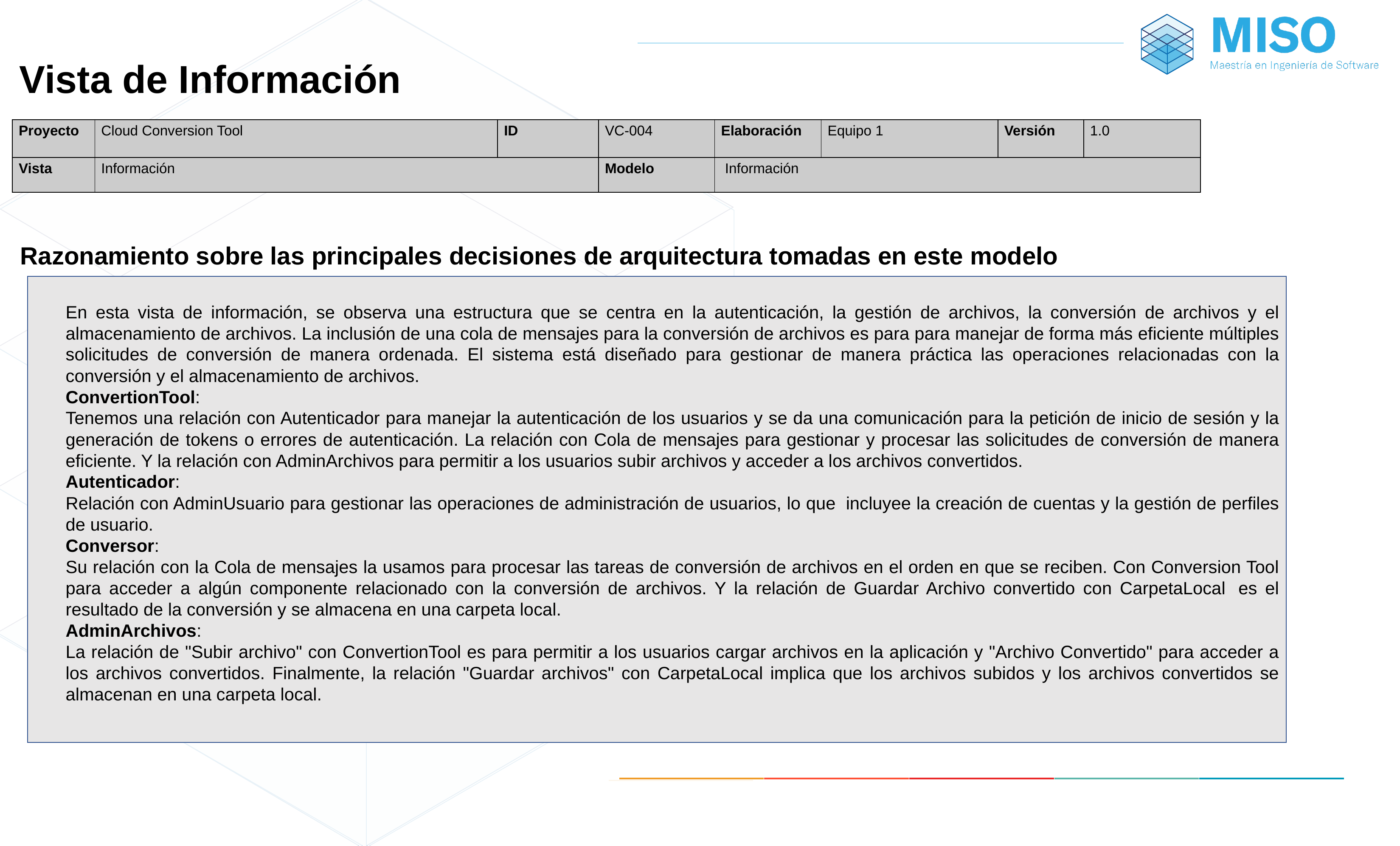

# Vista de Información
| Proyecto | Cloud Conversion Tool | ID | VC-004 | Elaboración | Equipo 1 | Versión | 1.0 |
| --- | --- | --- | --- | --- | --- | --- | --- |
| Vista | Información |  | Modelo | Información |  |  |  |
Razonamiento sobre las principales decisiones de arquitectura tomadas en este modelo

En esta vista de información, se observa una estructura que se centra en la autenticación, la gestión de archivos, la conversión de archivos y el almacenamiento de archivos. La inclusión de una cola de mensajes para la conversión de archivos es para para manejar de forma más eficiente múltiples solicitudes de conversión de manera ordenada. El sistema está diseñado para gestionar de manera práctica las operaciones relacionadas con la conversión y el almacenamiento de archivos.
ConvertionTool:
Tenemos una relación con Autenticador para manejar la autenticación de los usuarios y se da una comunicación para la petición de inicio de sesión y la generación de tokens o errores de autenticación. La relación con Cola de mensajes para gestionar y procesar las solicitudes de conversión de manera eficiente. Y la relación con AdminArchivos para permitir a los usuarios subir archivos y acceder a los archivos convertidos.
Autenticador:
Relación con AdminUsuario para gestionar las operaciones de administración de usuarios, lo que  incluyee la creación de cuentas y la gestión de perfiles de usuario.
Conversor:
Su relación con la Cola de mensajes la usamos para procesar las tareas de conversión de archivos en el orden en que se reciben. Con Conversion Tool para acceder a algún componente relacionado con la conversión de archivos. Y la relación de Guardar Archivo convertido con CarpetaLocal  es el resultado de la conversión y se almacena en una carpeta local.
AdminArchivos:
La relación de "Subir archivo" con ConvertionTool es para permitir a los usuarios cargar archivos en la aplicación y "Archivo Convertido" para acceder a los archivos convertidos. Finalmente, la relación "Guardar archivos" con CarpetaLocal implica que los archivos subidos y los archivos convertidos se almacenan en una carpeta local.